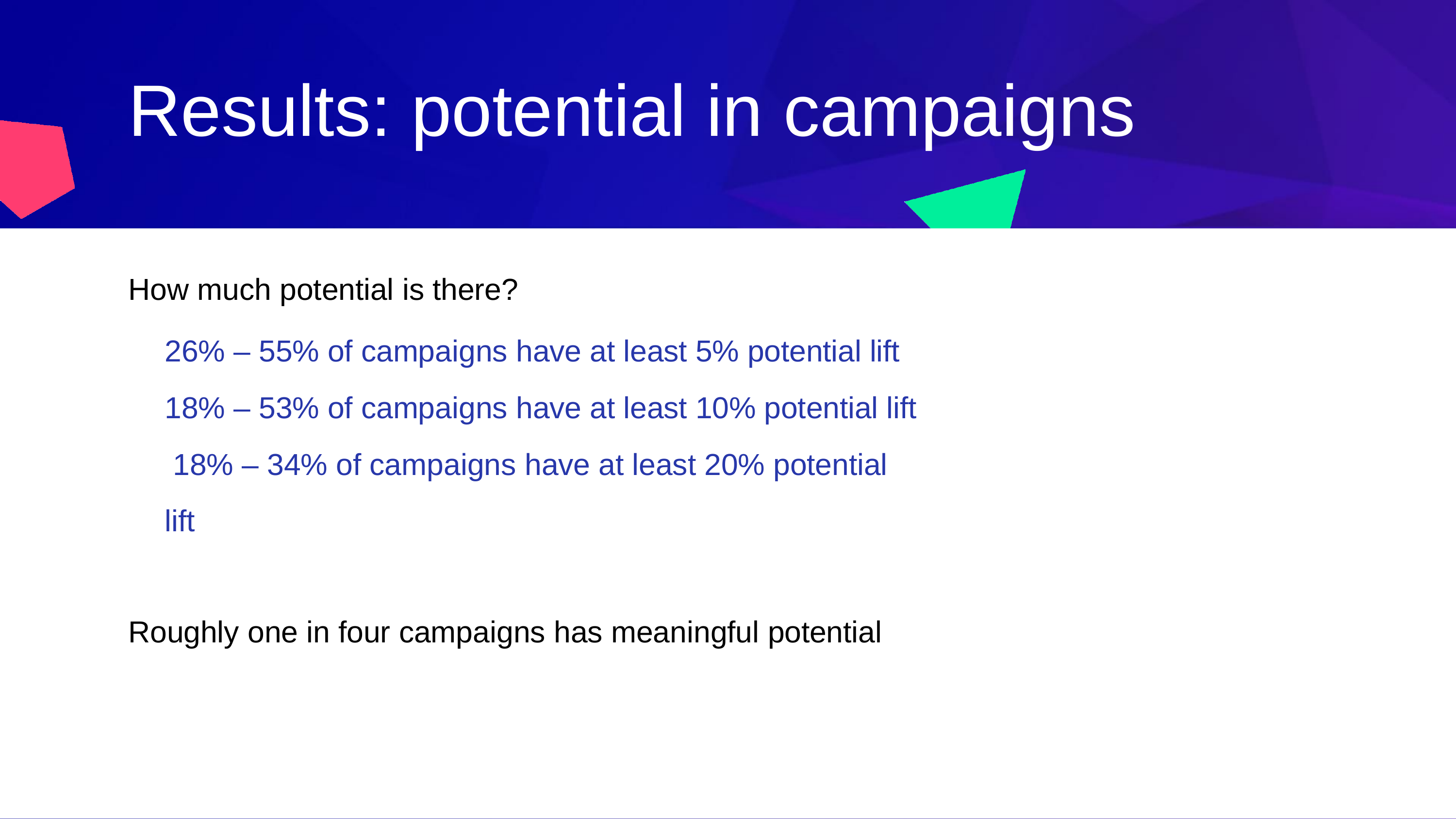

# Results: potential in campaigns
How much potential is there?
26% – 55% of campaigns have at least 5% potential lift  18% – 53% of campaigns have at least 10% potential lift  18% – 34% of campaigns have at least 20% potential lift

Roughly one in four campaigns has meaningful potential
14/24